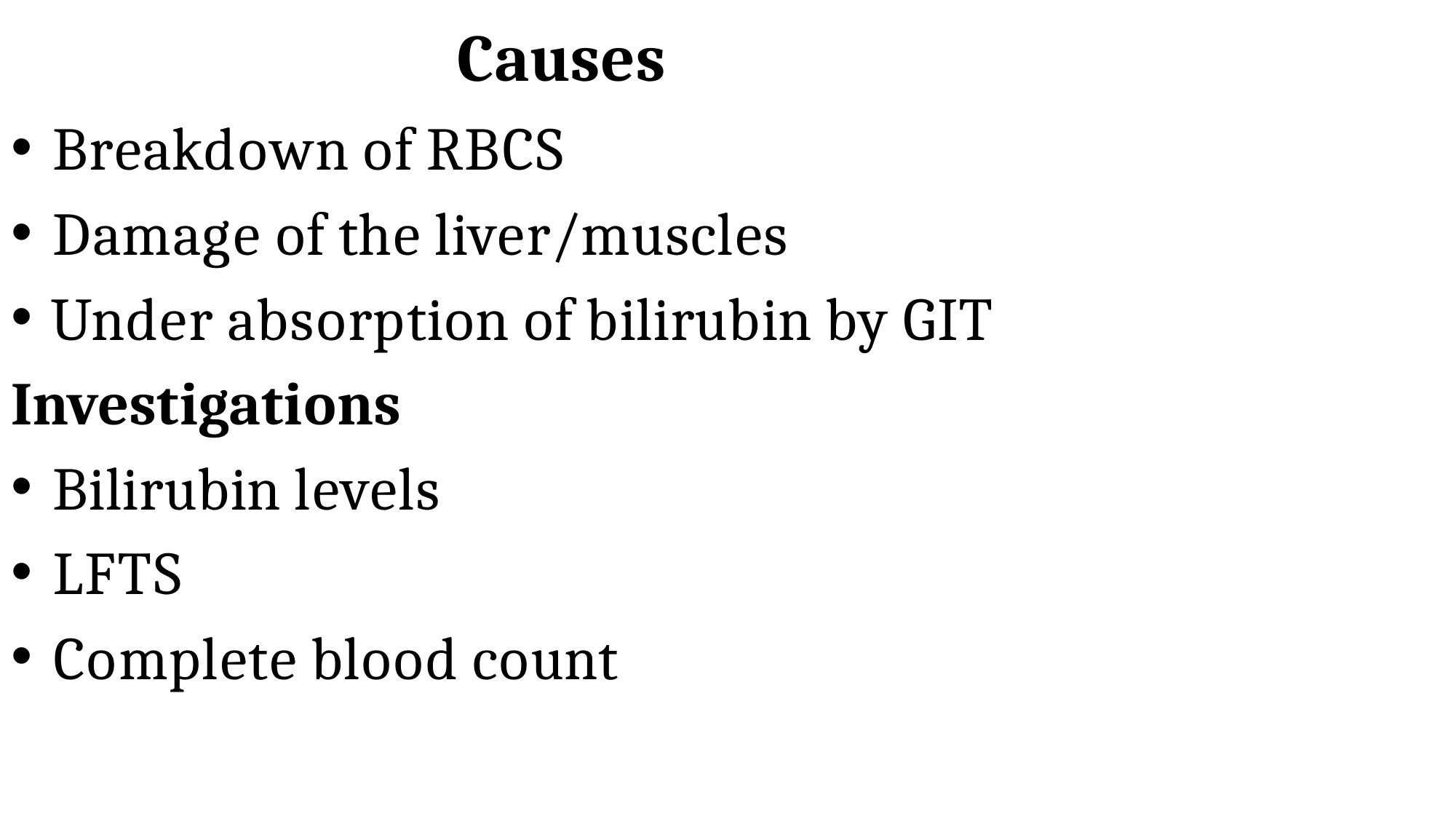

# Causes
Breakdown of RBCS
Damage of the liver/muscles
Under absorption of bilirubin by GIT
Investigations
Bilirubin levels
LFTS
Complete blood count